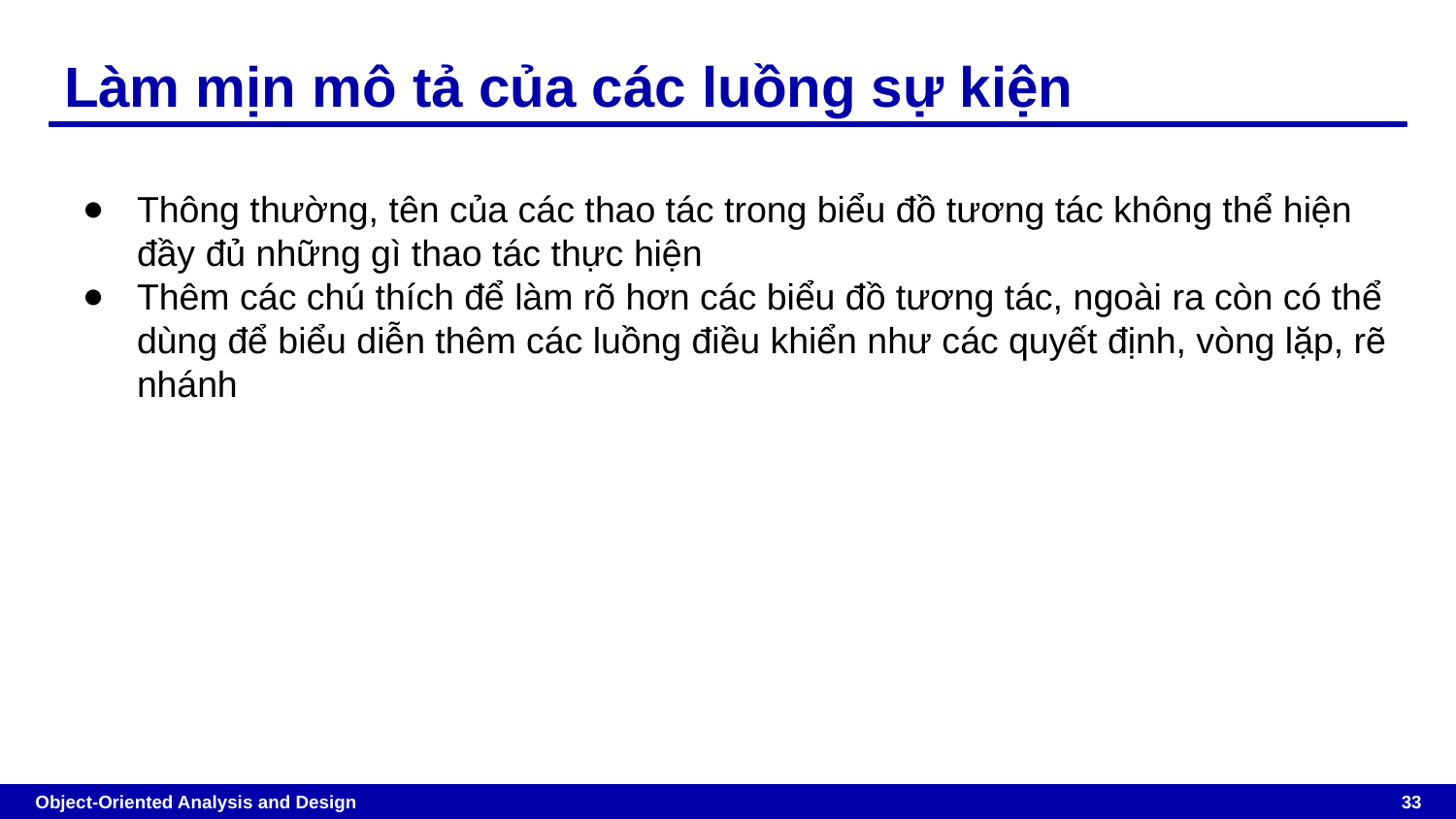

Làm mịn mô tả của các luồng sự kiện

Thông thường, tên của các thao tác trong biểu đồ tương tác không thể hiện đầy đủ những gì thao tác thực hiện
Thêm các chú thích để làm rõ hơn các biểu đồ tương tác, ngoài ra còn có thể dùng để biểu diễn thêm các luồng điều khiển như các quyết định, vòng lặp, rẽ nhánh
33
Object-Oriented Analysis and Design